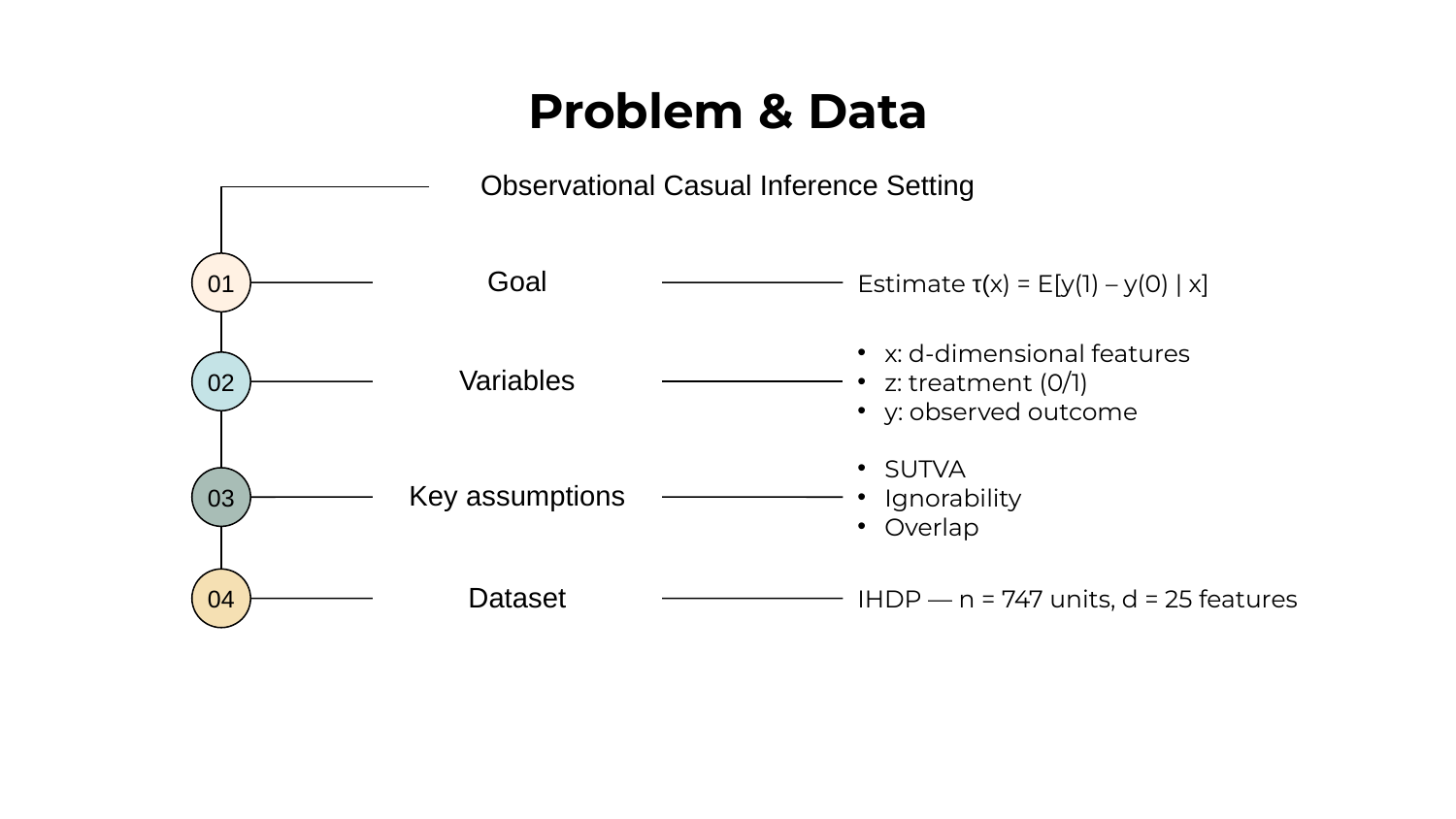

# Problem & Data
Observational Casual Inference Setting
Estimate τ(x) = E[y(1) – y(0) | x]
01
Goal
x: d‑dimensional features
z: treatment (0/1)
y: observed outcome
Variables
02
SUTVA
Ignorability
Overlap
Key assumptions
03
IHDP — n = 747 units, d = 25 features
Dataset
04